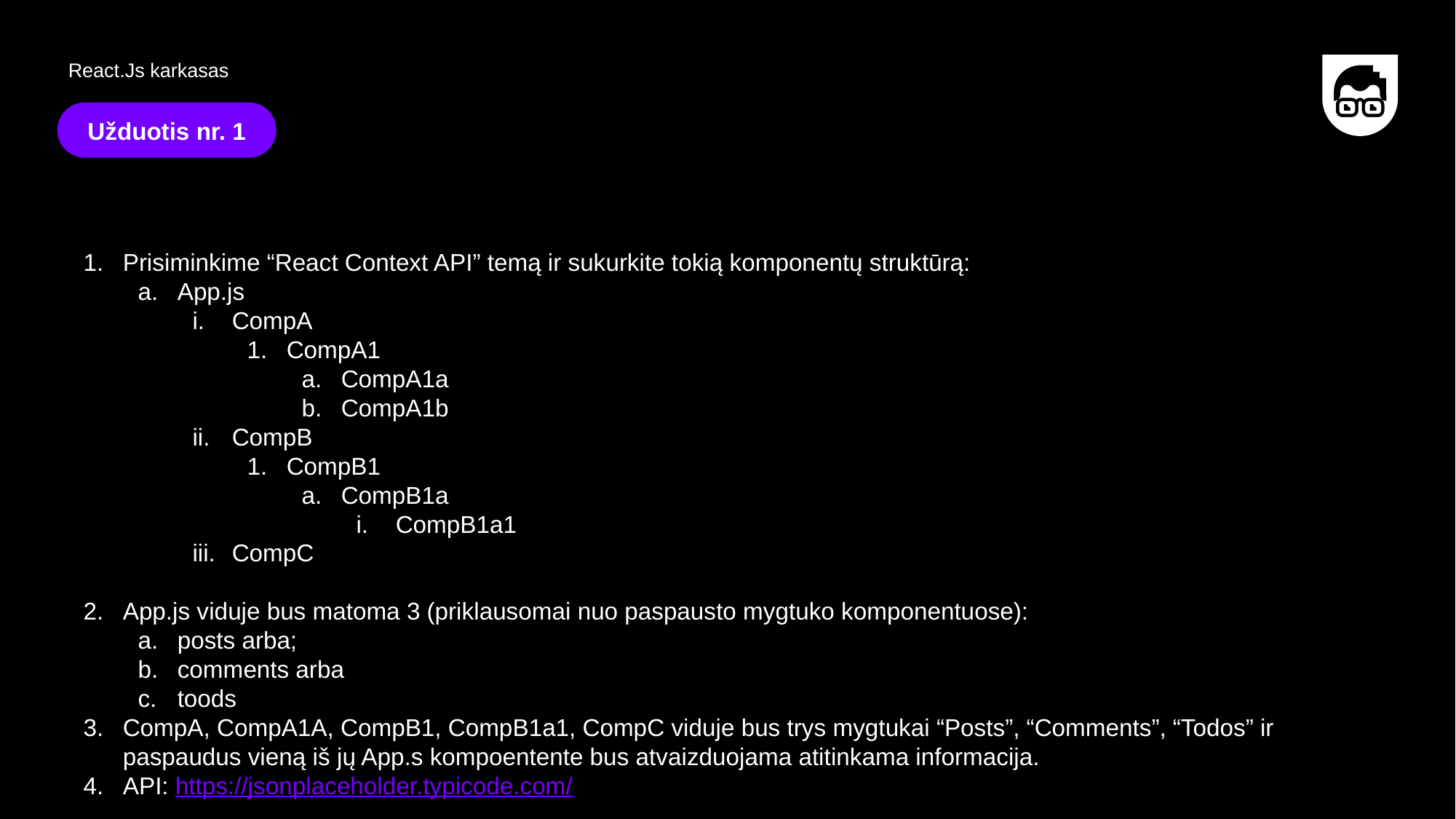

React.Js karkasas
Užduotis nr. 1
Prisiminkime “React Context API” temą ir sukurkite tokią komponentų struktūrą:
App.js
CompA
CompA1
CompA1a
CompA1b
CompB
CompB1
CompB1a
CompB1a1
CompC

App.js viduje bus matoma 3 (priklausomai nuo paspausto mygtuko komponentuose):
posts arba;
comments arba
toods
CompA, CompA1A, CompB1, CompB1a1, CompC viduje bus trys mygtukai “Posts”, “Comments”, “Todos” ir paspaudus vieną iš jų App.s kompoentente bus atvaizduojama atitinkama informacija.
API: https://jsonplaceholder.typicode.com/